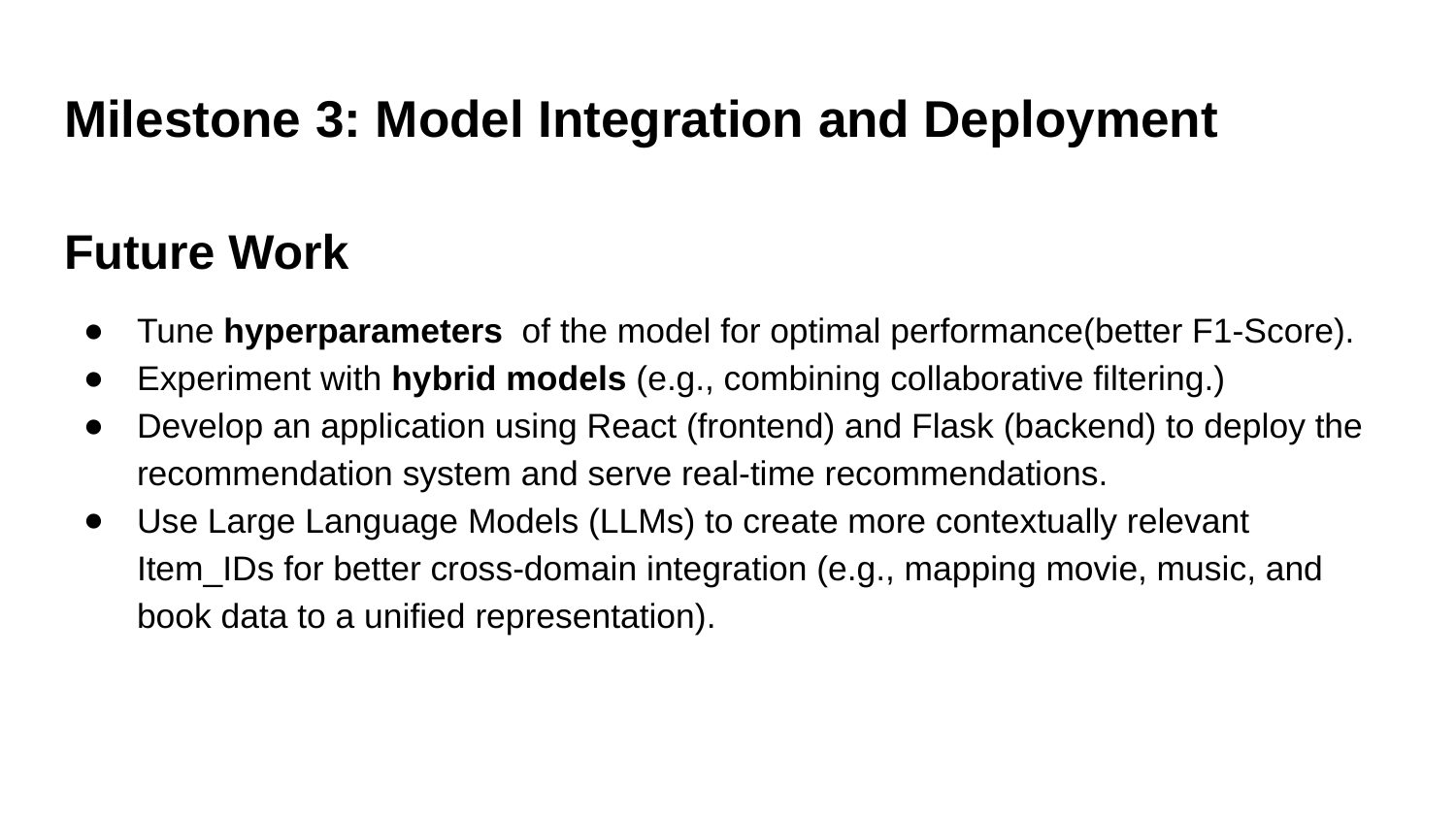

# Milestone 3: Model Integration and Deployment
Future Work
Tune hyperparameters  of the model for optimal performance(better F1-Score).
Experiment with hybrid models (e.g., combining collaborative filtering.)
Develop an application using React (frontend) and Flask (backend) to deploy the recommendation system and serve real-time recommendations.
Use Large Language Models (LLMs) to create more contextually relevant Item_IDs for better cross-domain integration (e.g., mapping movie, music, and book data to a unified representation).